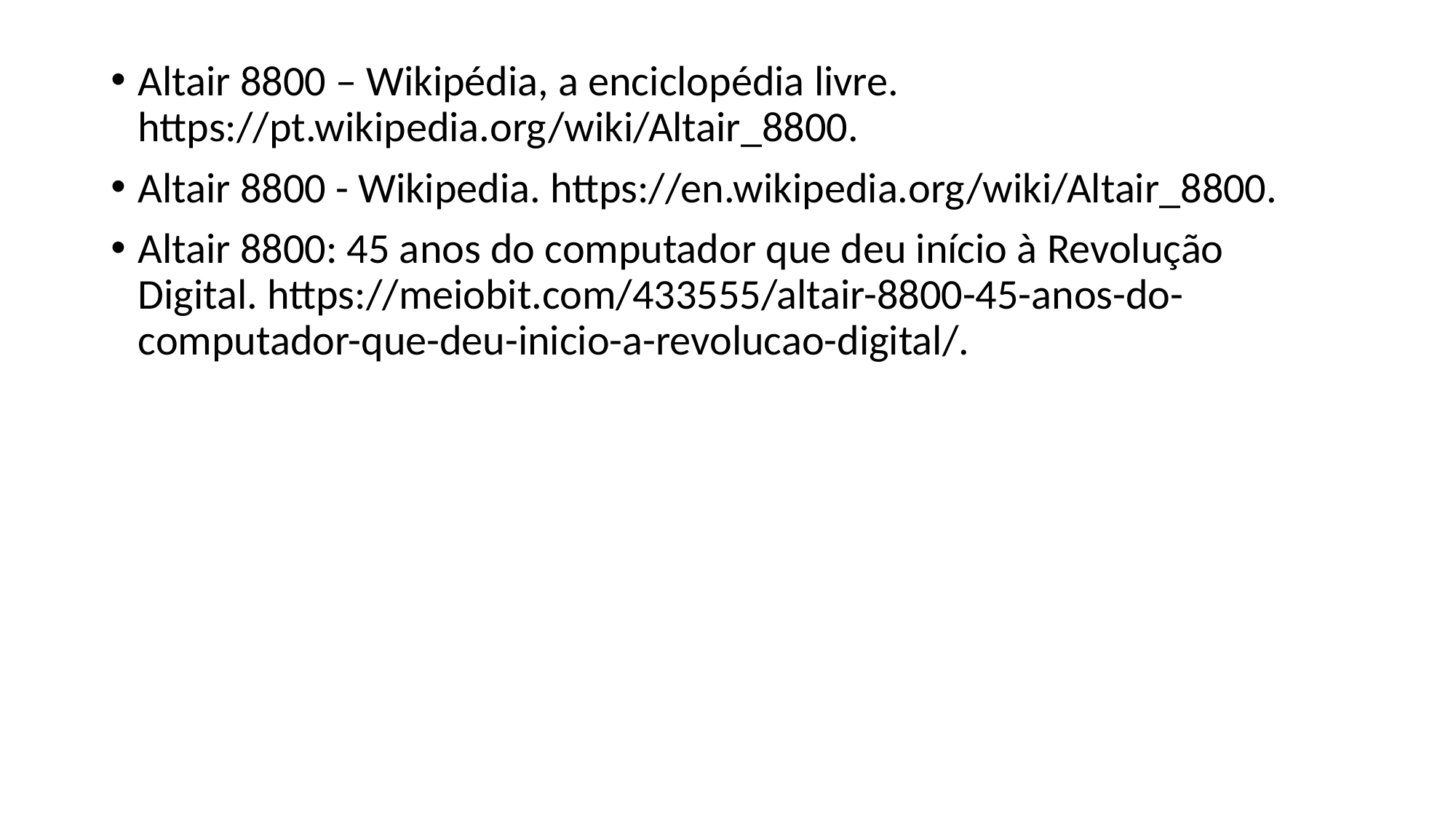

Altair 8800 – Wikipédia, a enciclopédia livre. https://pt.wikipedia.org/wiki/Altair_8800.
Altair 8800 - Wikipedia. https://en.wikipedia.org/wiki/Altair_8800.
Altair 8800: 45 anos do computador que deu início à Revolução Digital. https://meiobit.com/433555/altair-8800-45-anos-do-computador-que-deu-inicio-a-revolucao-digital/.